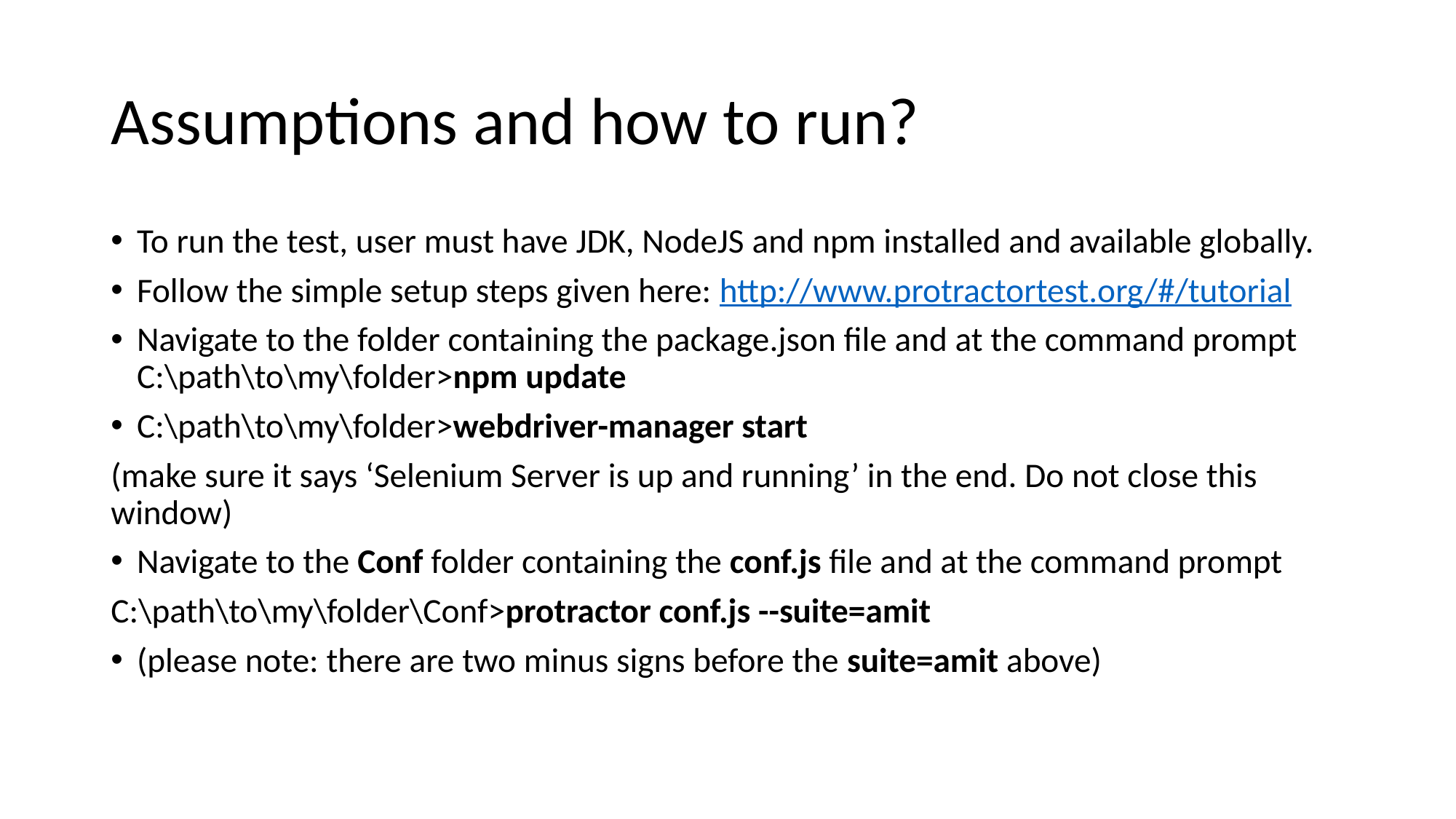

# Assumptions and how to run?
To run the test, user must have JDK, NodeJS and npm installed and available globally.
Follow the simple setup steps given here: http://www.protractortest.org/#/tutorial
Navigate to the folder containing the package.json file and at the command prompt C:\path\to\my\folder>npm update
C:\path\to\my\folder>webdriver-manager start
(make sure it says ‘Selenium Server is up and running’ in the end. Do not close this window)
Navigate to the Conf folder containing the conf.js file and at the command prompt
C:\path\to\my\folder\Conf>protractor conf.js --suite=amit
(please note: there are two minus signs before the suite=amit above)